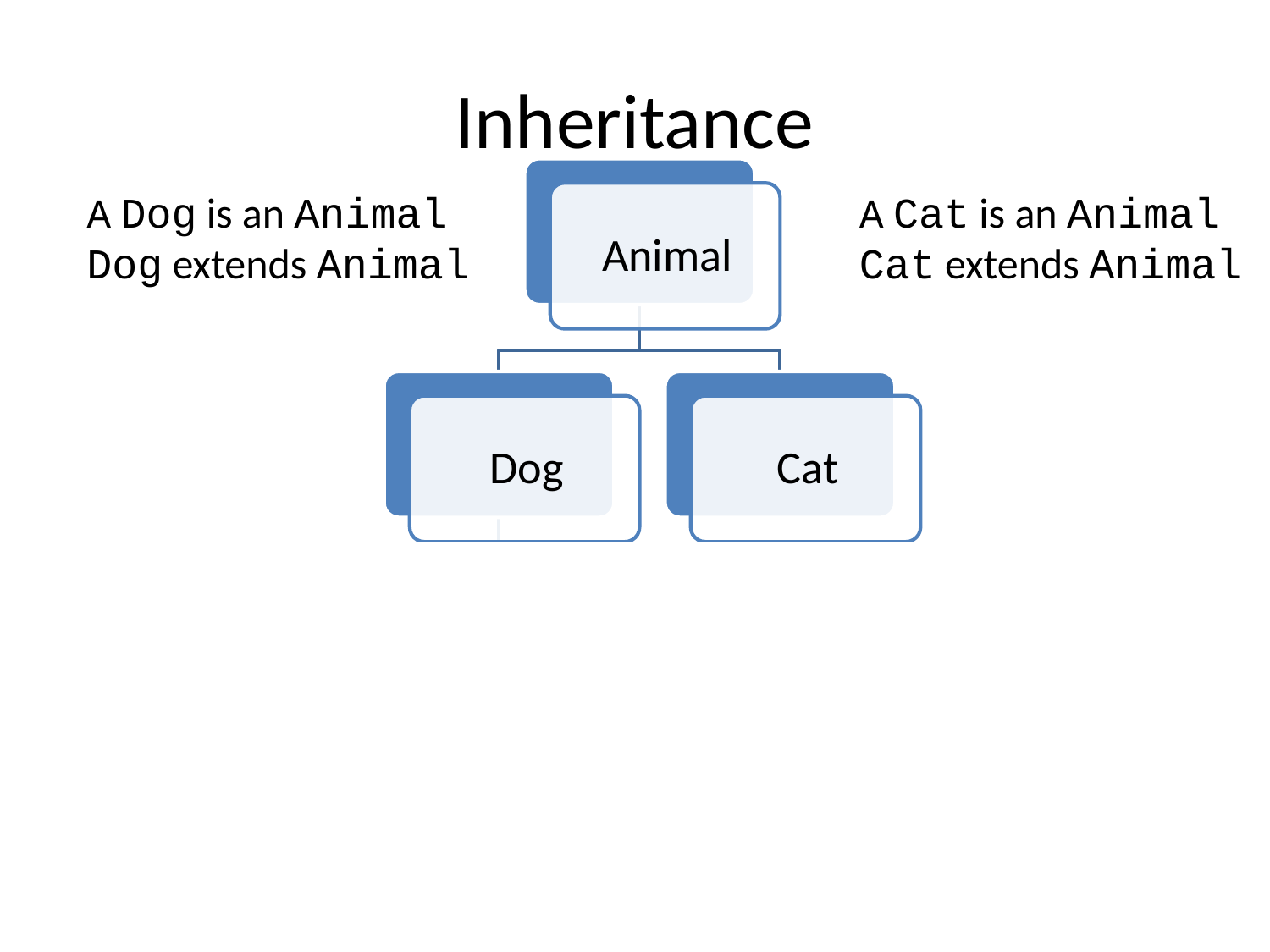

# Inheritance
Animal
Dog
Dalmatian
Poodle
Cat
A Dog is an Animal
Dog extends Animal
A Cat is an Animal
Cat extends Animal